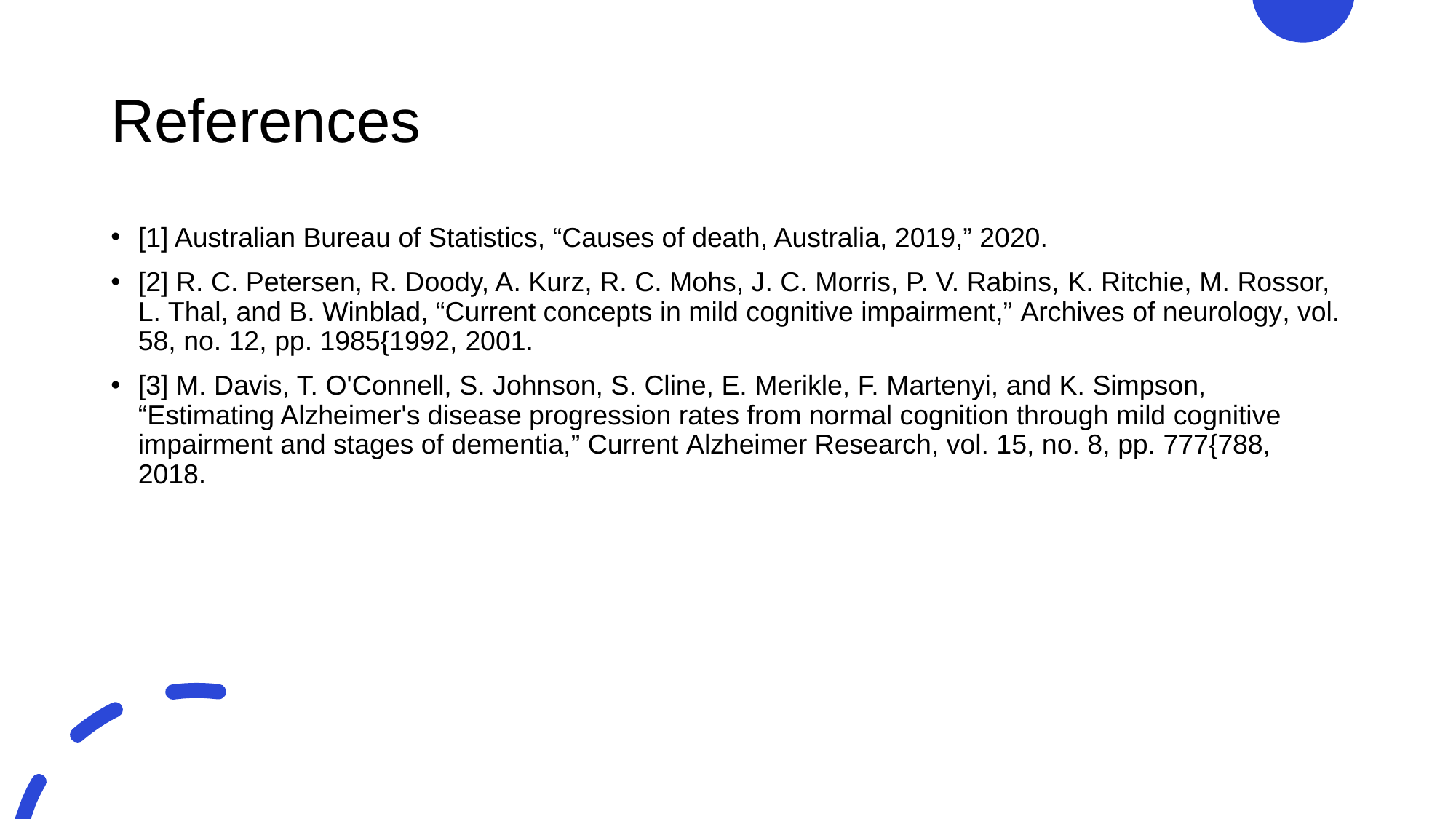

# References
[1] Australian Bureau of Statistics, “Causes of death, Australia, 2019,” 2020.
[2] R. C. Petersen, R. Doody, A. Kurz, R. C. Mohs, J. C. Morris, P. V. Rabins, K. Ritchie, M. Rossor, L. Thal, and B. Winblad, “Current concepts in mild cognitive impairment,” Archives of neurology, vol. 58, no. 12, pp. 1985{1992, 2001.
[3] M. Davis, T. O'Connell, S. Johnson, S. Cline, E. Merikle, F. Martenyi, and K. Simpson, “Estimating Alzheimer's disease progression rates from normal cognition through mild cognitive impairment and stages of dementia,” Current Alzheimer Research, vol. 15, no. 8, pp. 777{788, 2018.